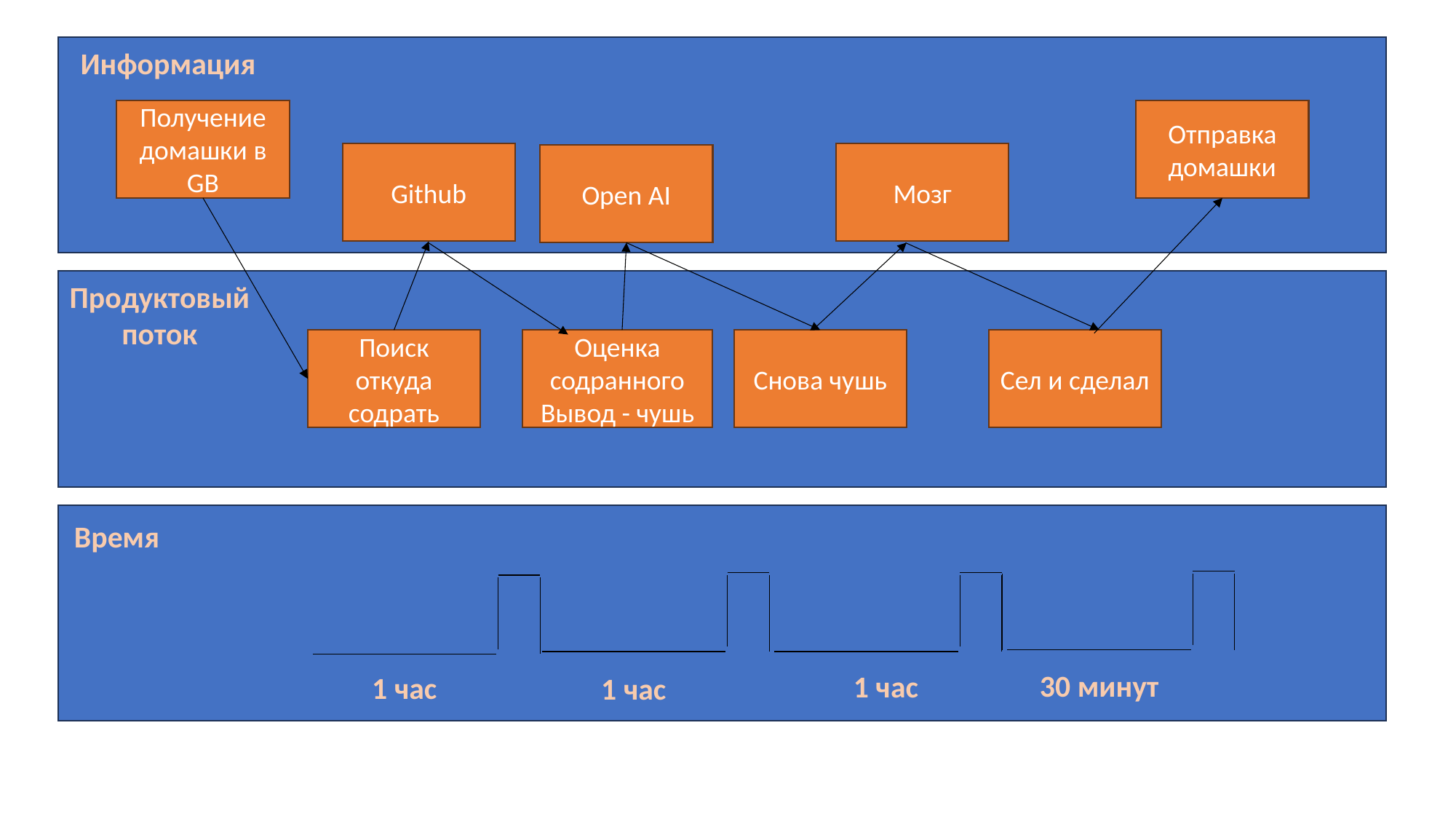

Информация
Получение домашки в GB
Отправка домашки
Github
Мозг
Open AI

Продуктовый
поток
Оценка содранного Вывод - чушь
Снова чушь
Сел и сделал
Поиск откуда содрать

Время
30 минут
1 час
1 час
1 час